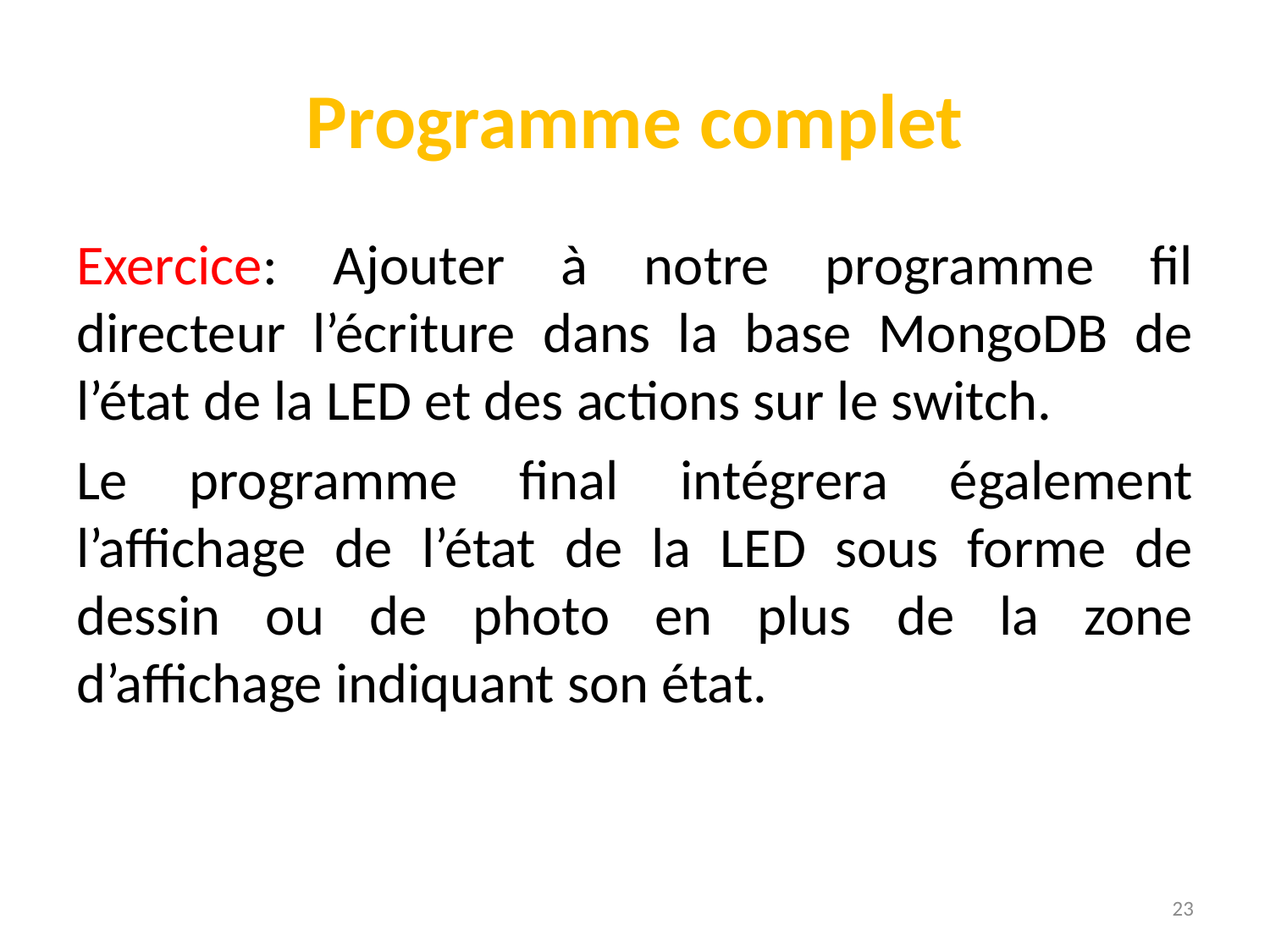

# Programme complet
Exercice: Ajouter à notre programme fil directeur l’écriture dans la base MongoDB de l’état de la LED et des actions sur le switch.
Le programme final intégrera également l’affichage de l’état de la LED sous forme de dessin ou de photo en plus de la zone d’affichage indiquant son état.

23